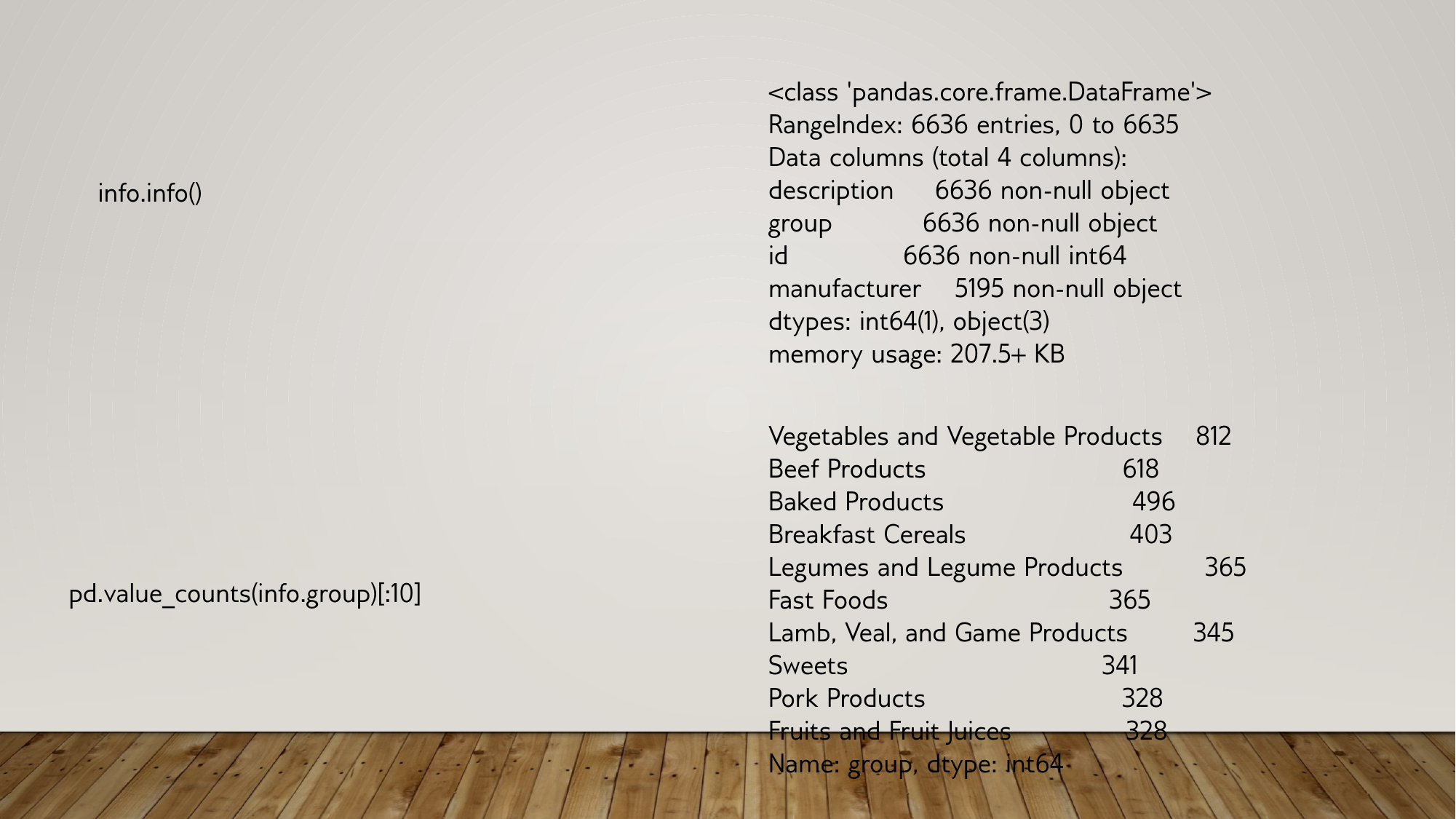

<class 'pandas.core.frame.DataFrame'>
RangeIndex: 6636 entries, 0 to 6635
Data columns (total 4 columns):
description     6636 non-null object
group           6636 non-null object
id              6636 non-null int64
manufacturer    5195 non-null object
dtypes: int64(1), object(3)
memory usage: 207.5+ KB
info.info()
Vegetables and Vegetable Products    812
Beef Products                        618
Baked Products                       496
Breakfast Cereals                    403
Legumes and Legume Products          365
Fast Foods                           365
Lamb, Veal, and Game Products        345
Sweets                               341
Pork Products                        328
Fruits and Fruit Juices              328
Name: group, dtype: int64
pd.value_counts(info.group)[:10]